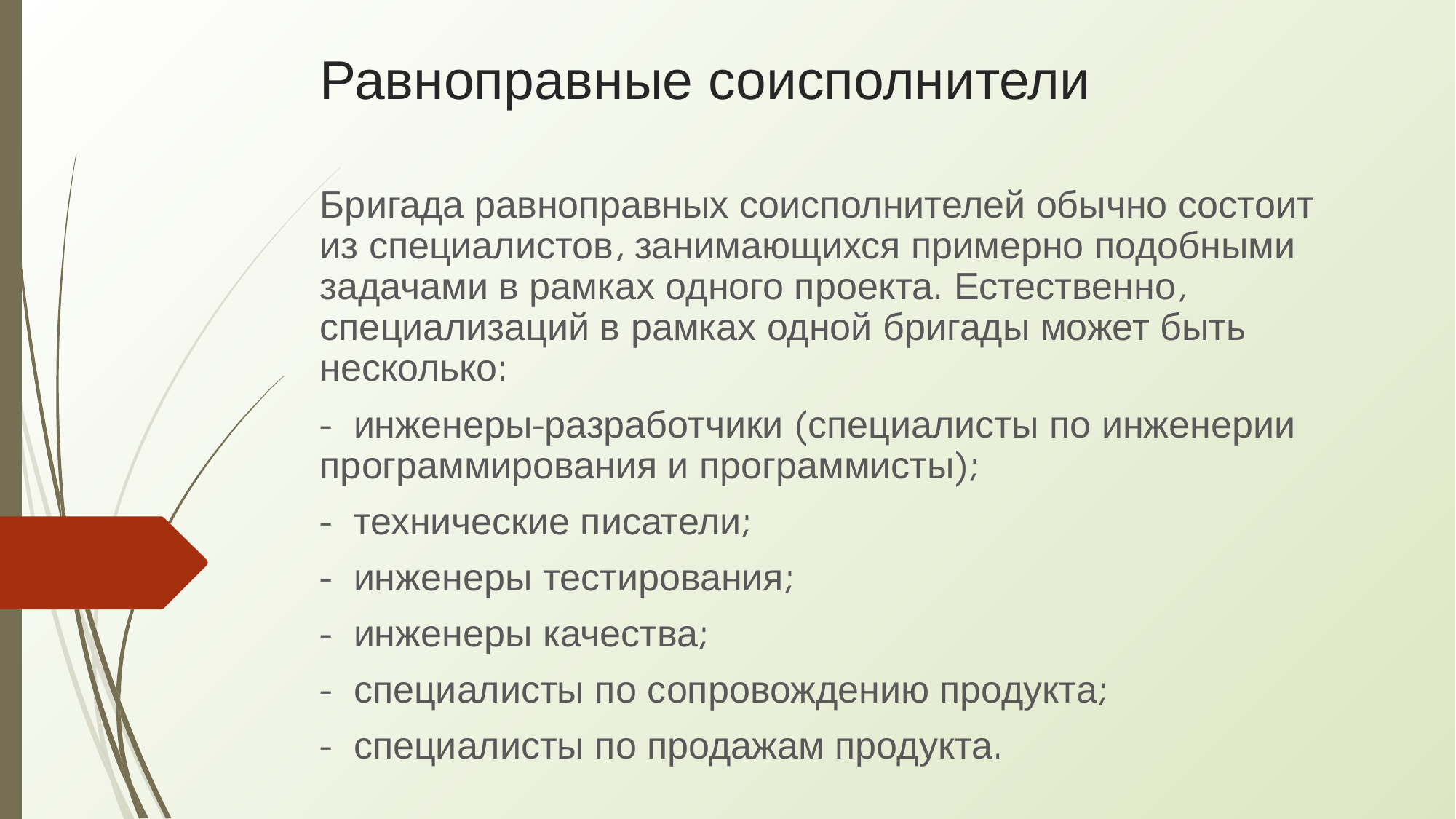

# Равноправные соисполнители
Бригада равноправных соисполнителей обычно состоит из специалистов, занимающихся примерно подобными задачами в рамках одного проекта. Естественно, специализаций в рамках одной бригады может быть несколько:
-  инженеры-разработчики (специалисты по инженерии программирования и программисты);
-  технические писатели;
-  инженеры тестирования;
-  инженеры качества;
-  специалисты по сопровождению продукта;
-  специалисты по продажам продукта.